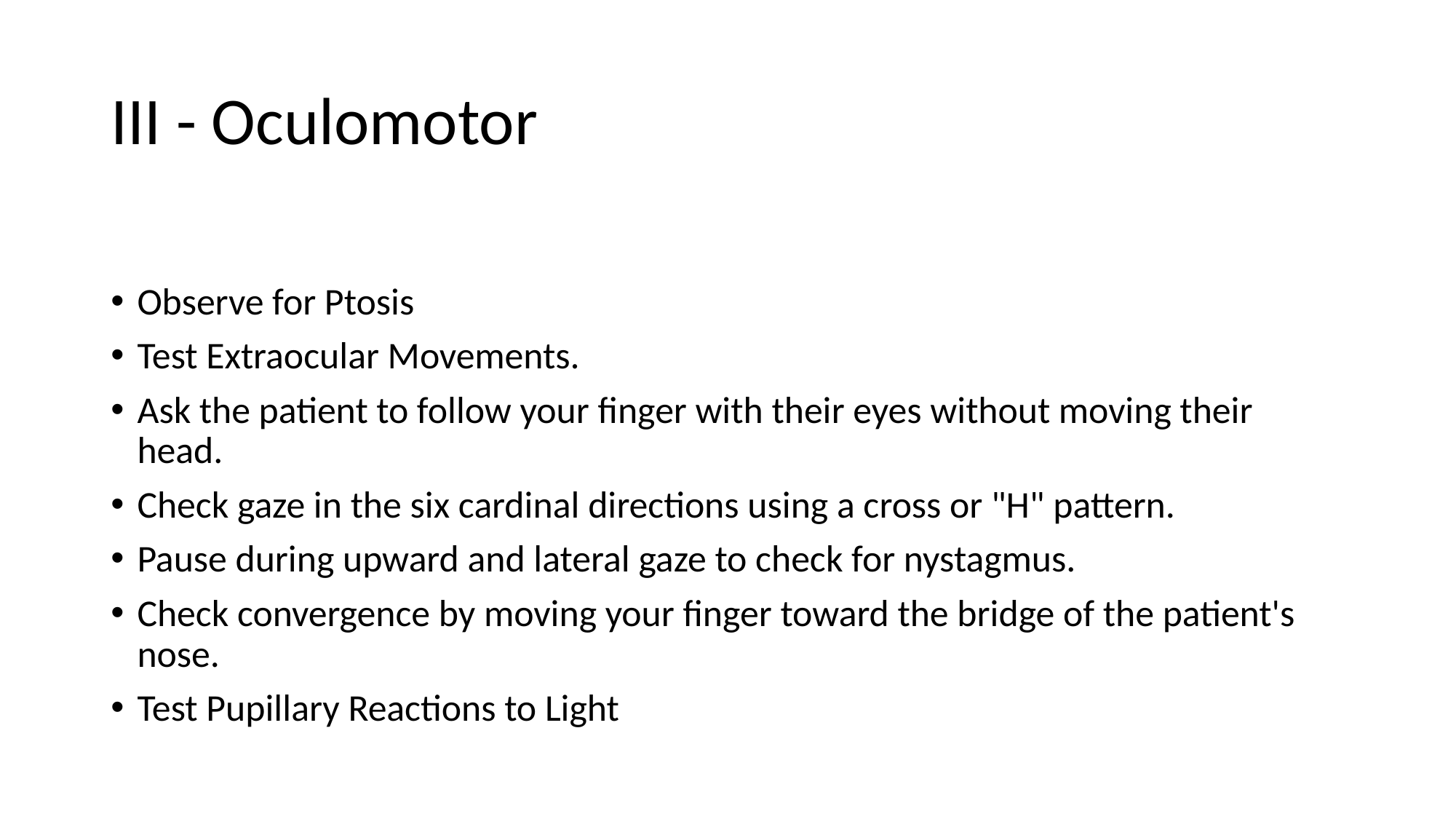

# III - Oculomotor

Observe for Ptosis
Test Extraocular Movements.
Ask the patient to follow your finger with their eyes without moving their head.
Check gaze in the six cardinal directions using a cross or "H" pattern.
Pause during upward and lateral gaze to check for nystagmus.
Check convergence by moving your finger toward the bridge of the patient's nose.
Test Pupillary Reactions to Light